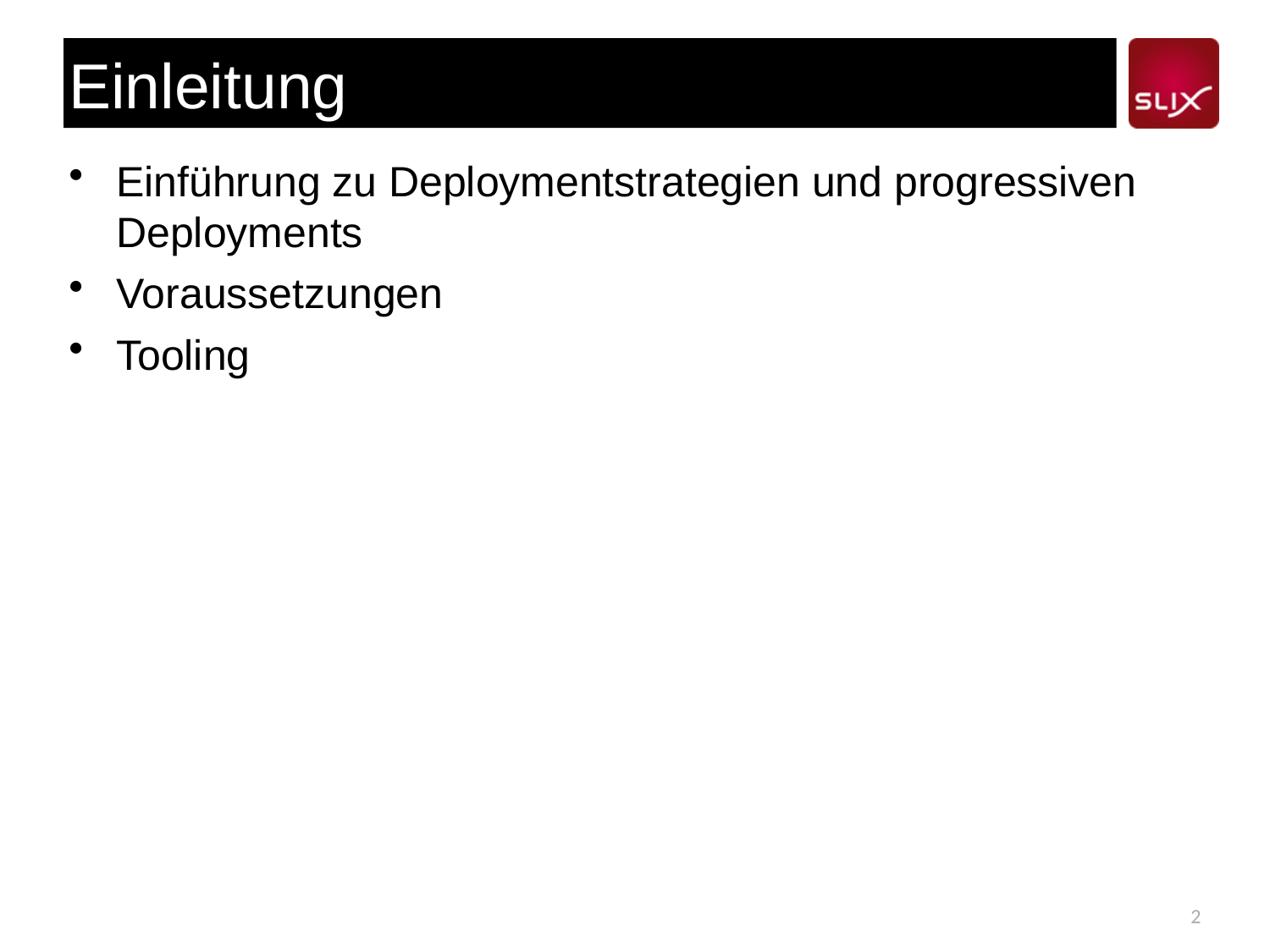

# Einleitung
Einführung zu Deploymentstrategien und progressiven Deployments
Voraussetzungen
Tooling

2